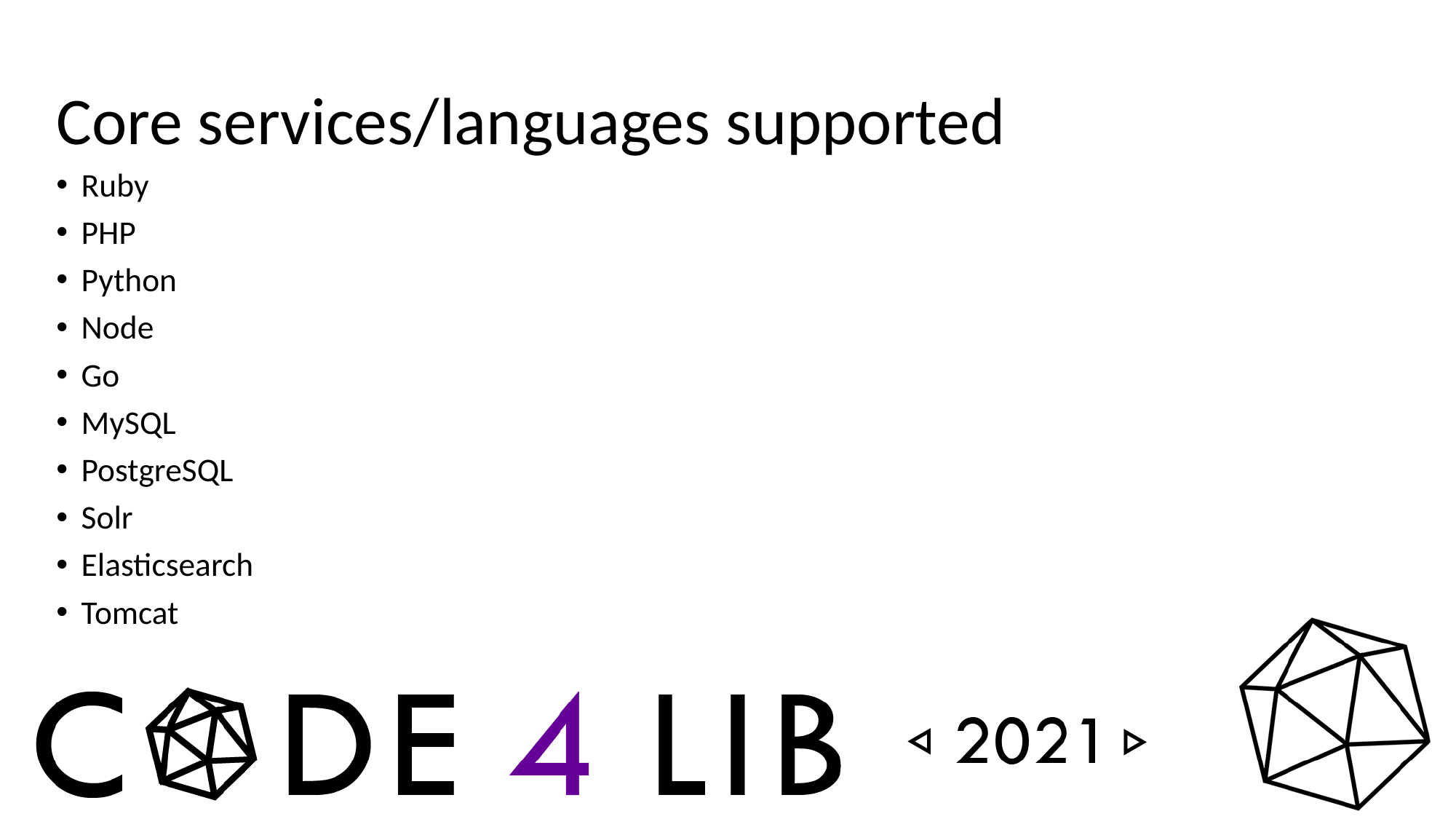

# Core services/languages supported
Ruby
PHP
Python
Node
Go
MySQL
PostgreSQL
Solr
Elasticsearch
Tomcat